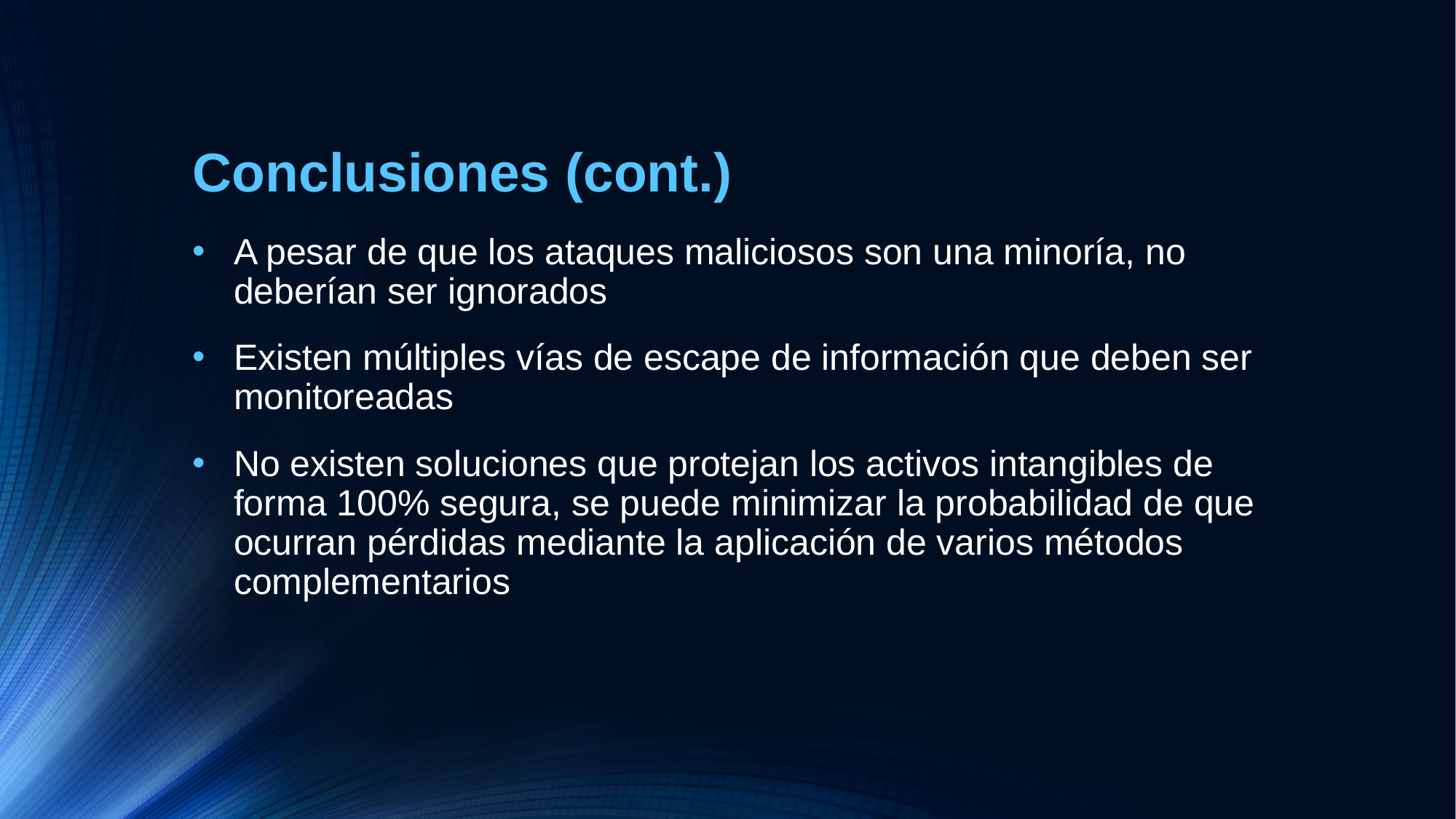

# Conclusiones (cont.)
A pesar de que los ataques maliciosos son una minoría, no deberían ser ignorados
Existen múltiples vías de escape de información que deben ser monitoreadas
No existen soluciones que protejan los activos intangibles de forma 100% segura, se puede minimizar la probabilidad de que ocurran pérdidas mediante la aplicación de varios métodos complementarios